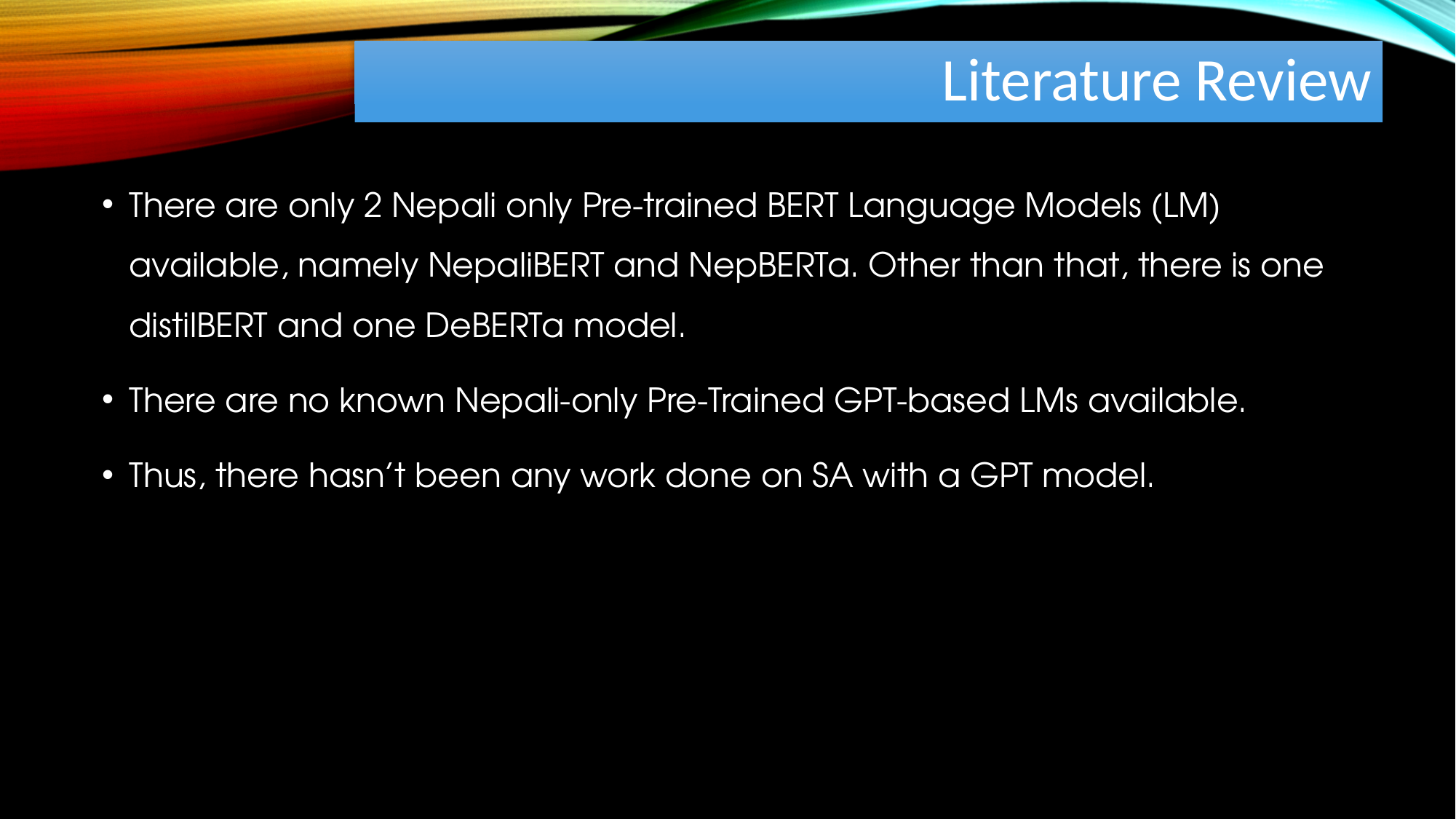

# Literature Review
There are only 2 Nepali only Pre-trained BERT Language Models (LM) available, namely NepaliBERT and NepBERTa. Other than that, there is one distilBERT and one DeBERTa model.
There are no known Nepali-only Pre-Trained GPT-based LMs available.
Thus, there hasn’t been any work done on SA with a GPT model.